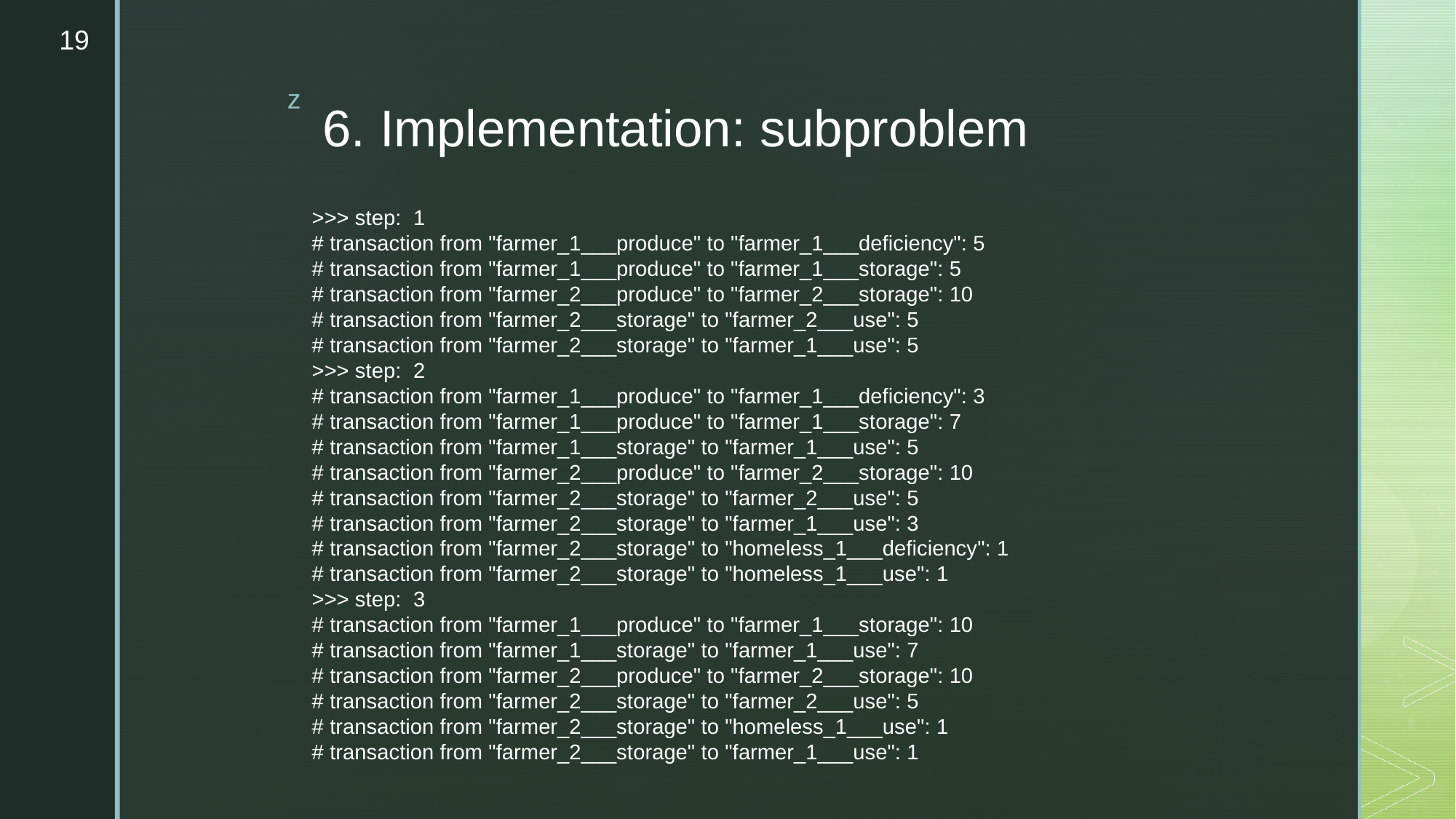

19
# 6. Implementation: subproblem
>>> step:  1
# transaction from "farmer_1___produce" to "farmer_1___deficiency": 5
# transaction from "farmer_1___produce" to "farmer_1___storage": 5
# transaction from "farmer_2___produce" to "farmer_2___storage": 10
# transaction from "farmer_2___storage" to "farmer_2___use": 5
# transaction from "farmer_2___storage" to "farmer_1___use": 5
>>> step:  2
# transaction from "farmer_1___produce" to "farmer_1___deficiency": 3
# transaction from "farmer_1___produce" to "farmer_1___storage": 7
# transaction from "farmer_1___storage" to "farmer_1___use": 5
# transaction from "farmer_2___produce" to "farmer_2___storage": 10
# transaction from "farmer_2___storage" to "farmer_2___use": 5
# transaction from "farmer_2___storage" to "farmer_1___use": 3
# transaction from "farmer_2___storage" to "homeless_1___deficiency": 1
# transaction from "farmer_2___storage" to "homeless_1___use": 1
>>> step:  3
# transaction from "farmer_1___produce" to "farmer_1___storage": 10
# transaction from "farmer_1___storage" to "farmer_1___use": 7
# transaction from "farmer_2___produce" to "farmer_2___storage": 10
# transaction from "farmer_2___storage" to "farmer_2___use": 5
# transaction from "farmer_2___storage" to "homeless_1___use": 1
# transaction from "farmer_2___storage" to "farmer_1___use": 1